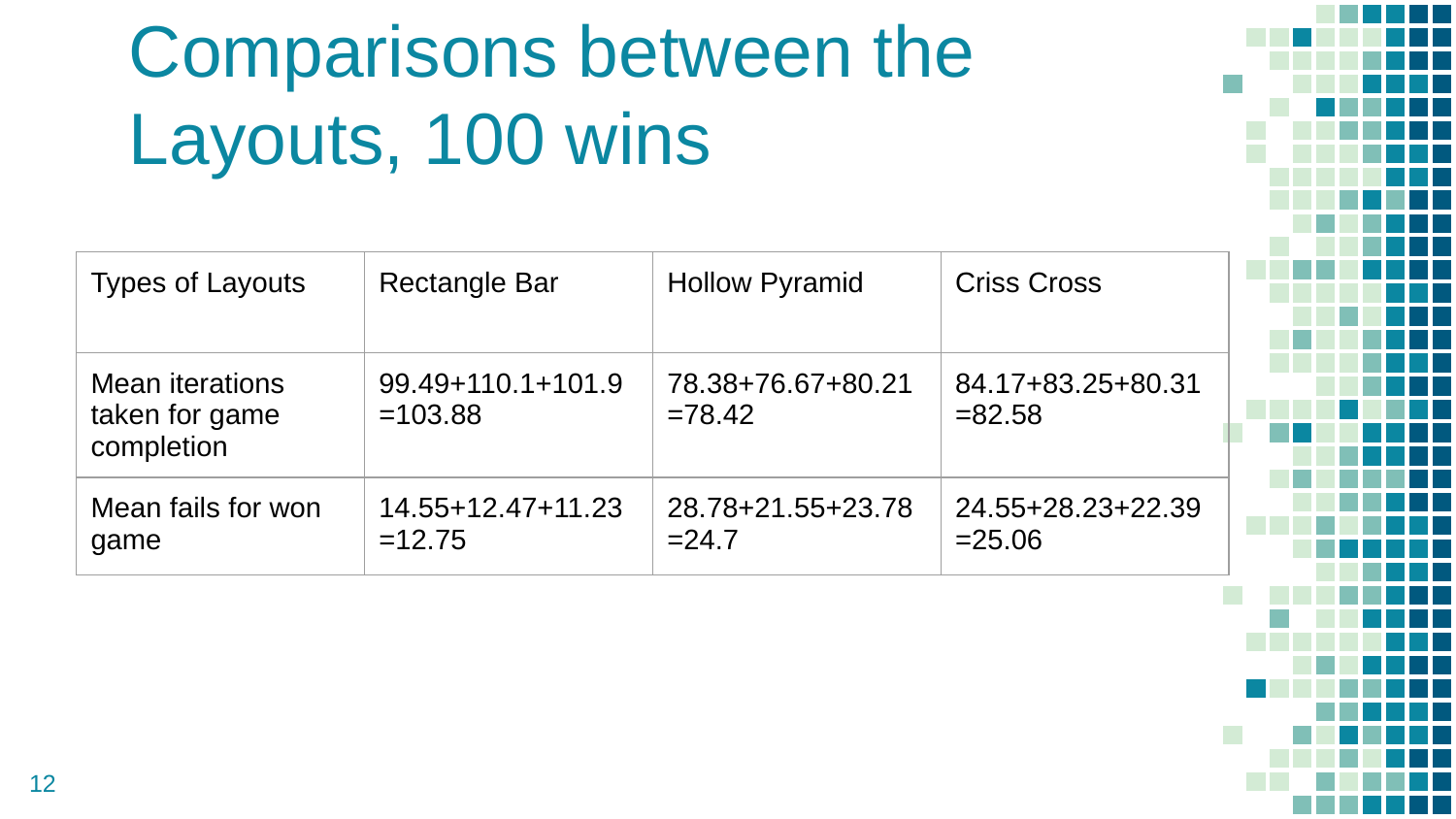

# Comparisons between the Layouts, 100 wins
| Types of Layouts | Rectangle Bar | Hollow Pyramid | Criss Cross |
| --- | --- | --- | --- |
| Mean iterations taken for game completion | 99.49+110.1+101.9 =103.88 | 78.38+76.67+80.21 =78.42 | 84.17+83.25+80.31 =82.58 |
| Mean fails for won game | 14.55+12.47+11.23 =12.75 | 28.78+21.55+23.78 =24.7 | 24.55+28.23+22.39 =25.06 |
12